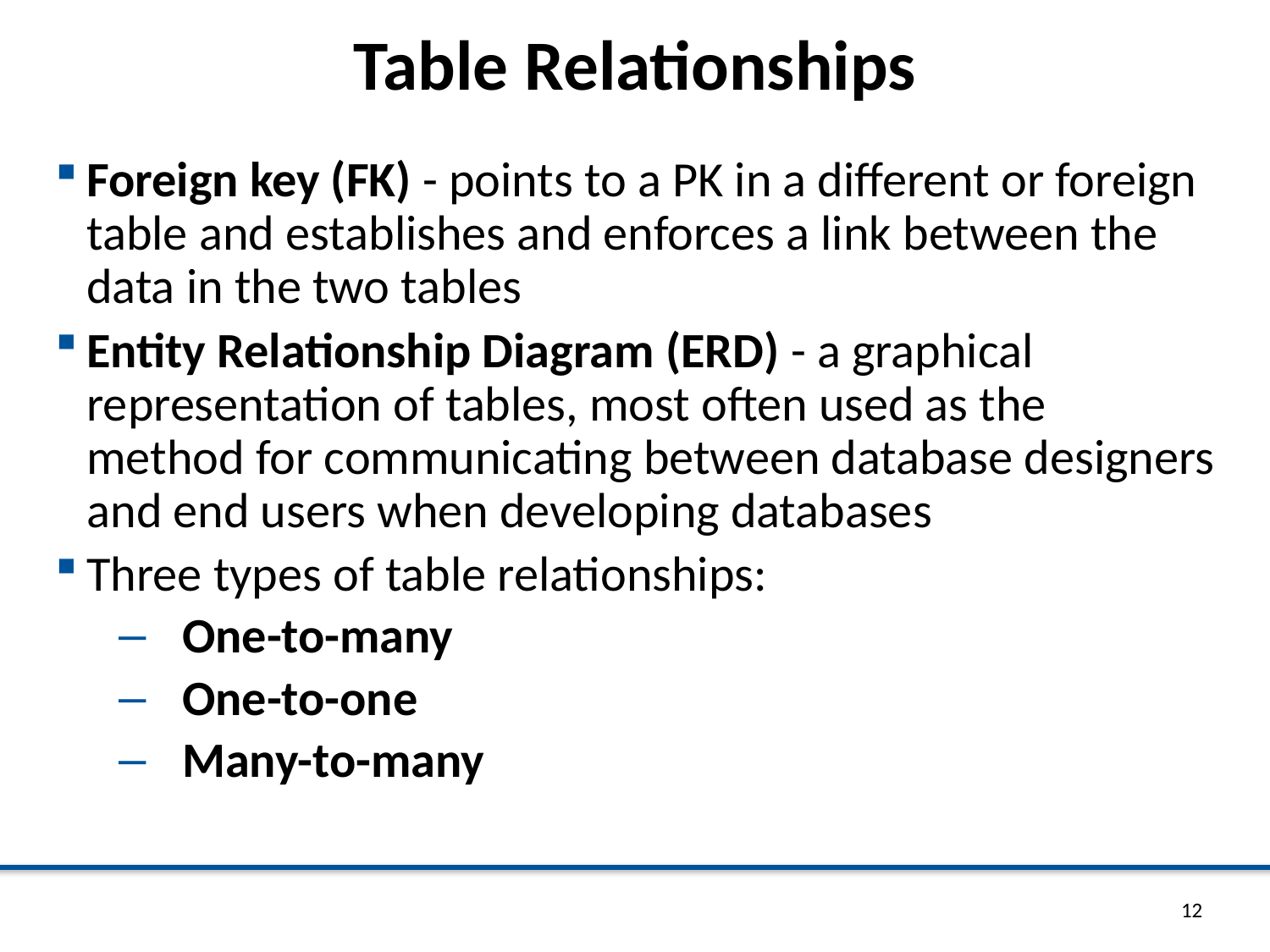

# Table Relationships
Foreign key (FK) - points to a PK in a different or foreign table and establishes and enforces a link between the data in the two tables
Entity Relationship Diagram (ERD) - a graphical representation of tables, most often used as the method for communicating between database designers and end users when developing databases
Three types of table relationships:
One-to-many
One-to-one
Many-to-many
12